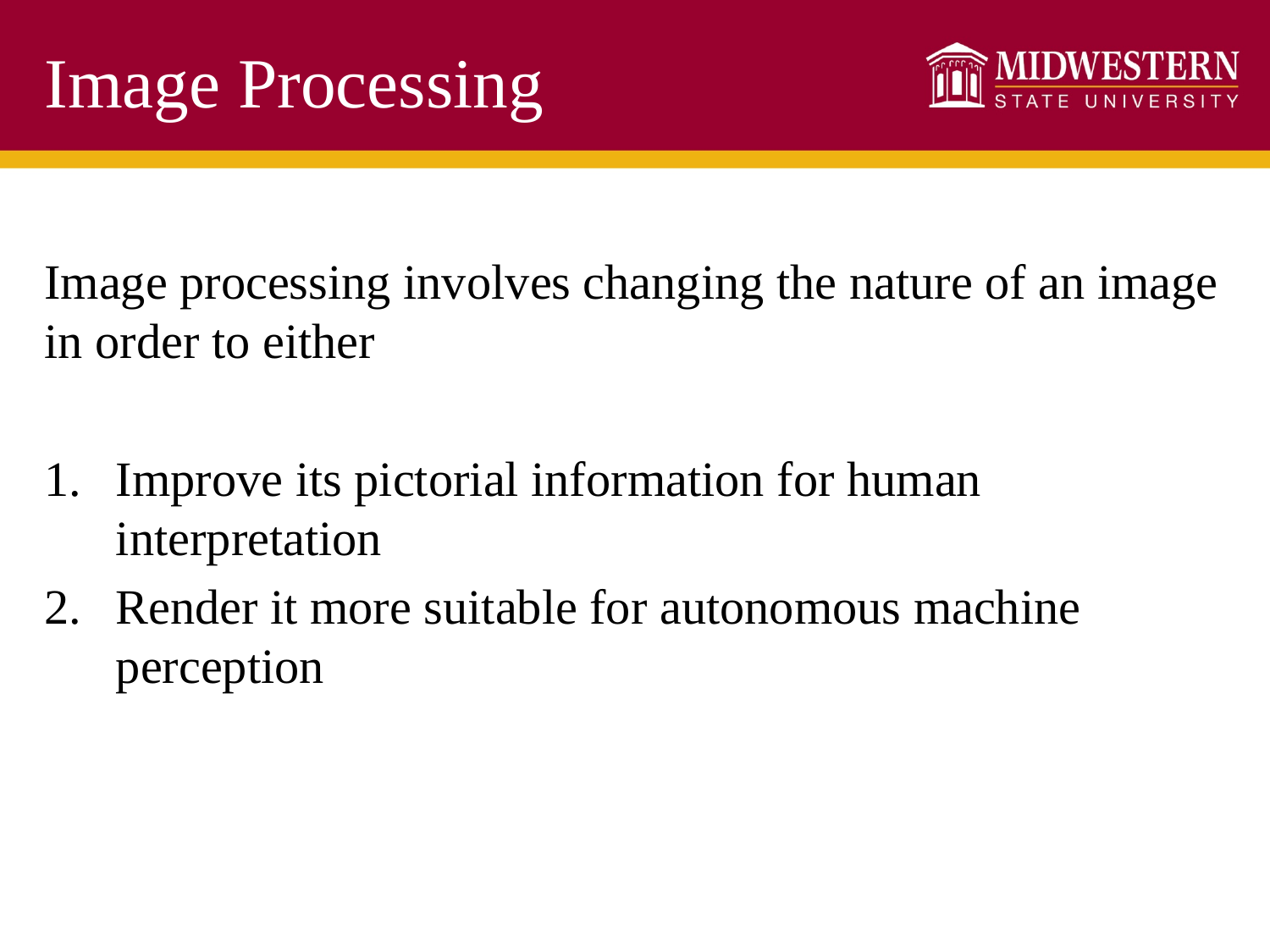

# Image Processing
Image processing involves changing the nature of an image in order to either

Improve its pictorial information for human interpretation
Render it more suitable for autonomous machine perception